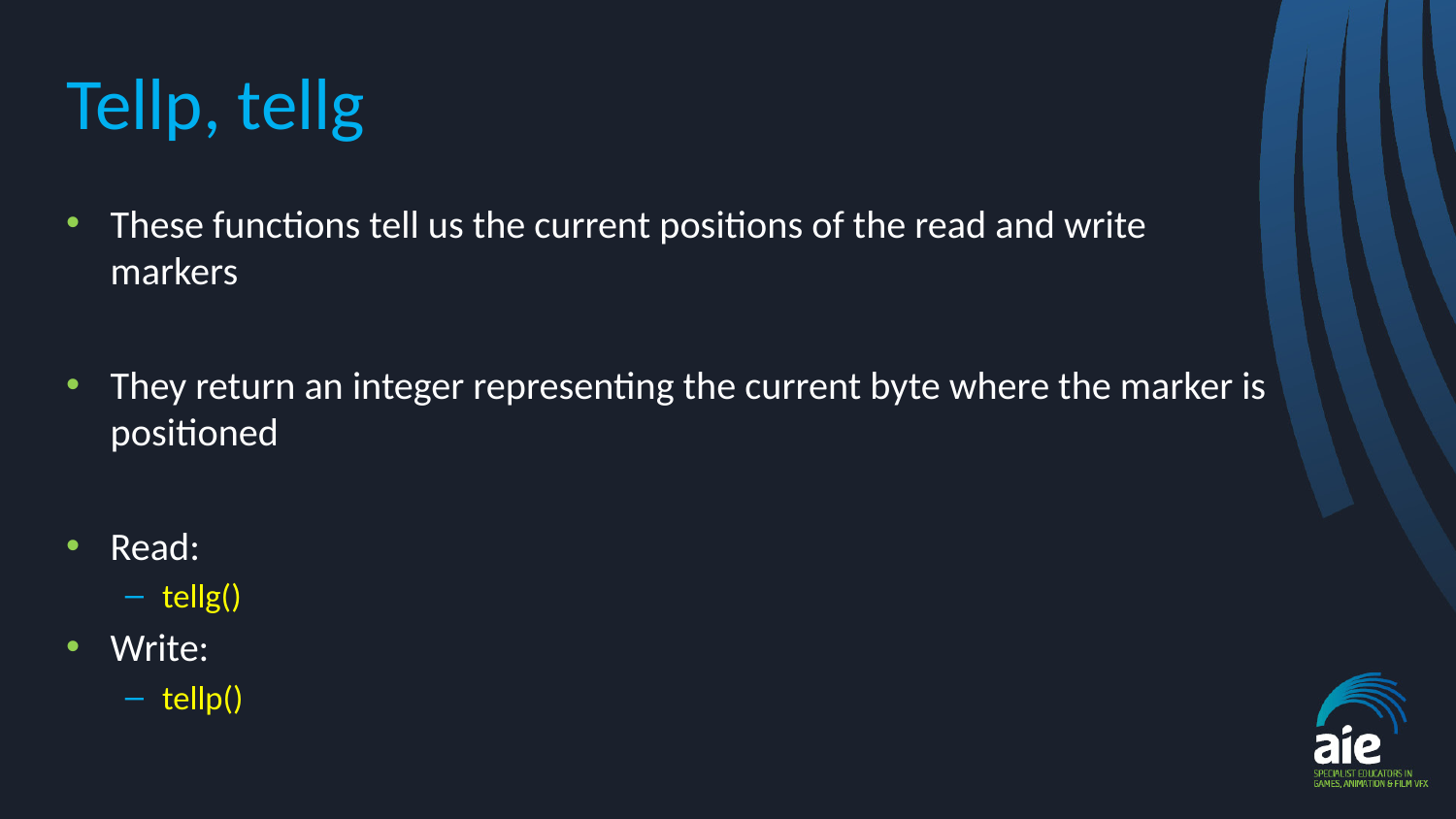

# Tellp, tellg
These functions tell us the current positions of the read and write markers

They return an integer representing the current byte where the marker is positioned

Read:
tellg()
Write:
tellp()